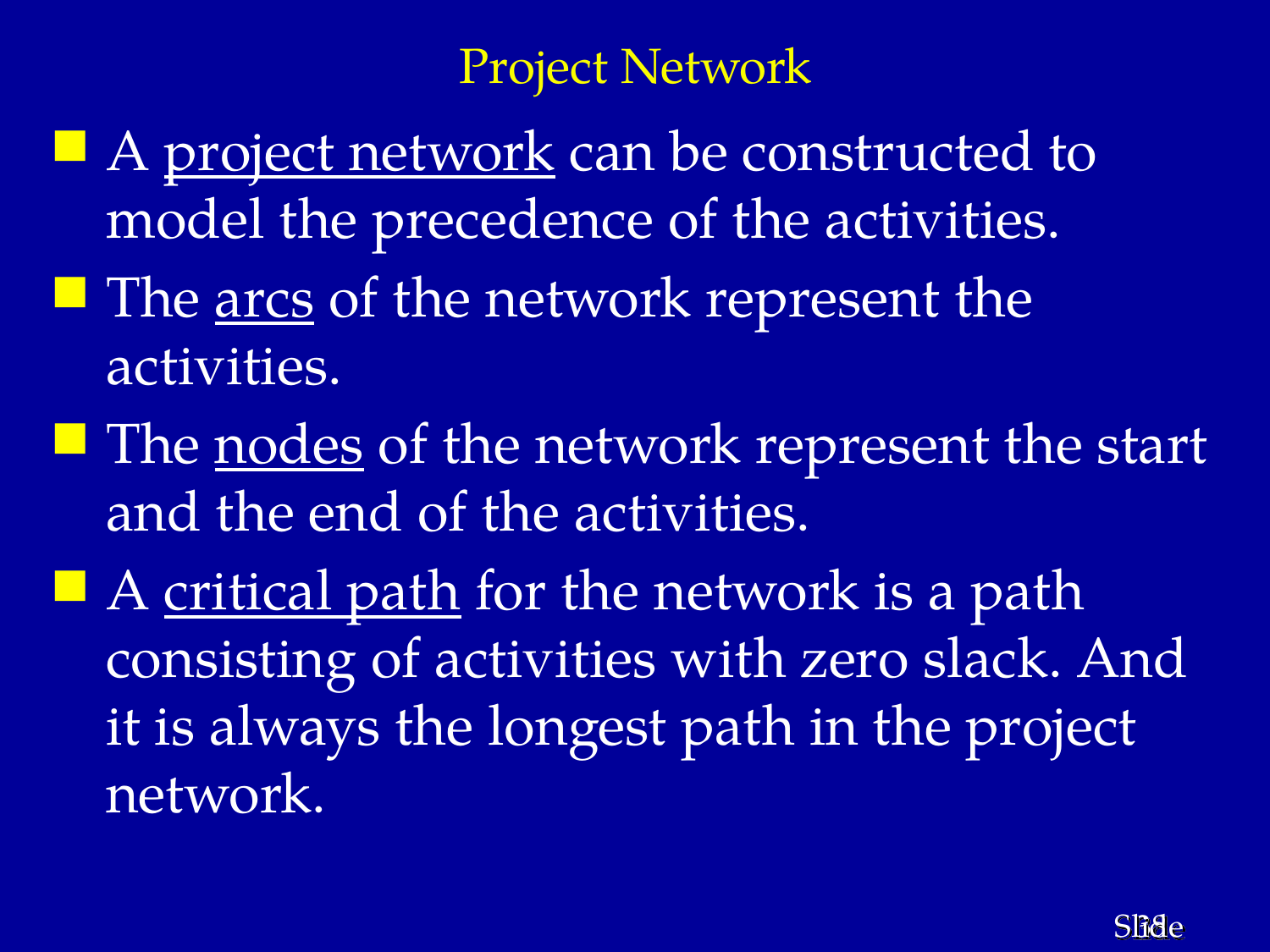

# Project Network
A project network can be constructed to model the precedence of the activities.
The arcs of the network represent the activities.
The nodes of the network represent the start and the end of the activities.
A critical path for the network is a path consisting of activities with zero slack. And it is always the longest path in the project network.